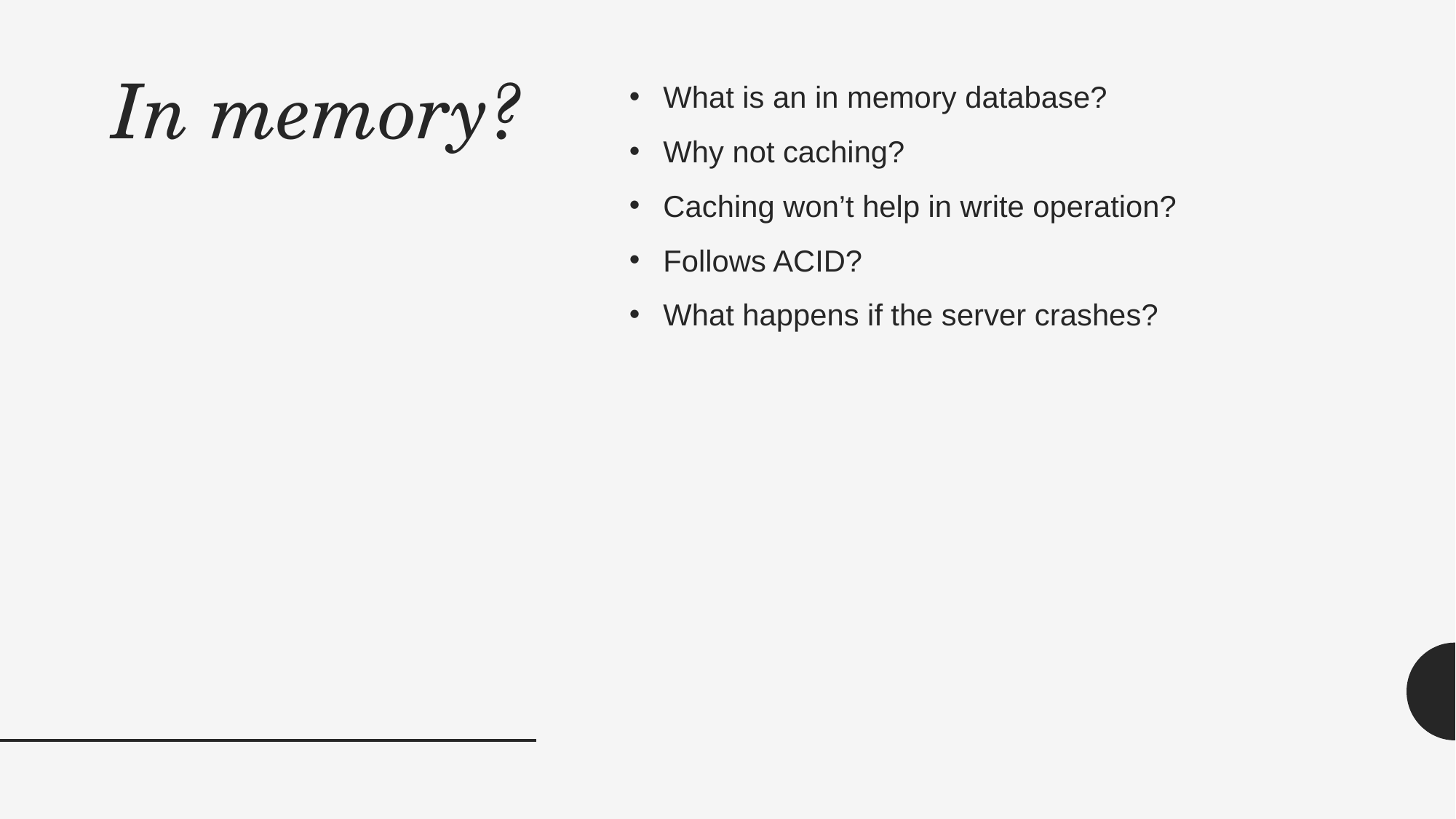

# In memory?
What is an in memory database?
Why not caching?
Caching won’t help in write operation?
Follows ACID?
What happens if the server crashes?